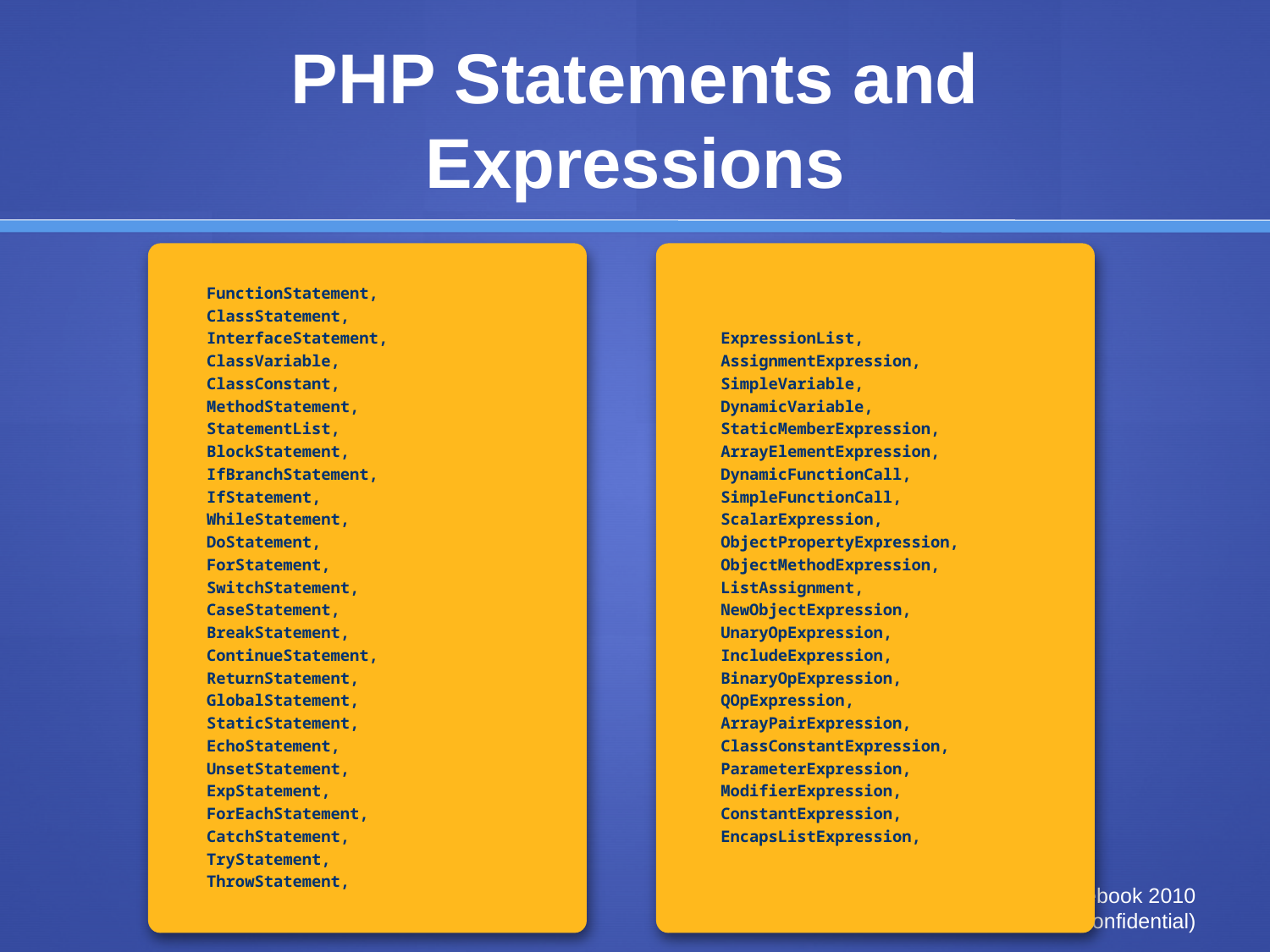

# PHP Statements and Expressions

 FunctionStatement,
 ClassStatement,
 InterfaceStatement,
 ClassVariable,
 ClassConstant,
 MethodStatement,
 StatementList,
 BlockStatement,
 IfBranchStatement,
 IfStatement,
 WhileStatement,
 DoStatement,
 ForStatement,
 SwitchStatement,
 CaseStatement,
 BreakStatement,
 ContinueStatement,
 ReturnStatement,
 GlobalStatement,
 StaticStatement,
 EchoStatement,
 UnsetStatement,
 ExpStatement,
 ForEachStatement,
 CatchStatement,
 TryStatement,
 ThrowStatement,

 ExpressionList,
 AssignmentExpression,
 SimpleVariable,
 DynamicVariable,
 StaticMemberExpression,
 ArrayElementExpression,
 DynamicFunctionCall,
 SimpleFunctionCall,
 ScalarExpression,
 ObjectPropertyExpression,
 ObjectMethodExpression,
 ListAssignment,
 NewObjectExpression,
 UnaryOpExpression,
 IncludeExpression,
 BinaryOpExpression,
 QOpExpression,
 ArrayPairExpression,
 ClassConstantExpression,
 ParameterExpression,
 ModifierExpression,
 ConstantExpression,
 EncapsListExpression,
Facebook 2010 (confidential)